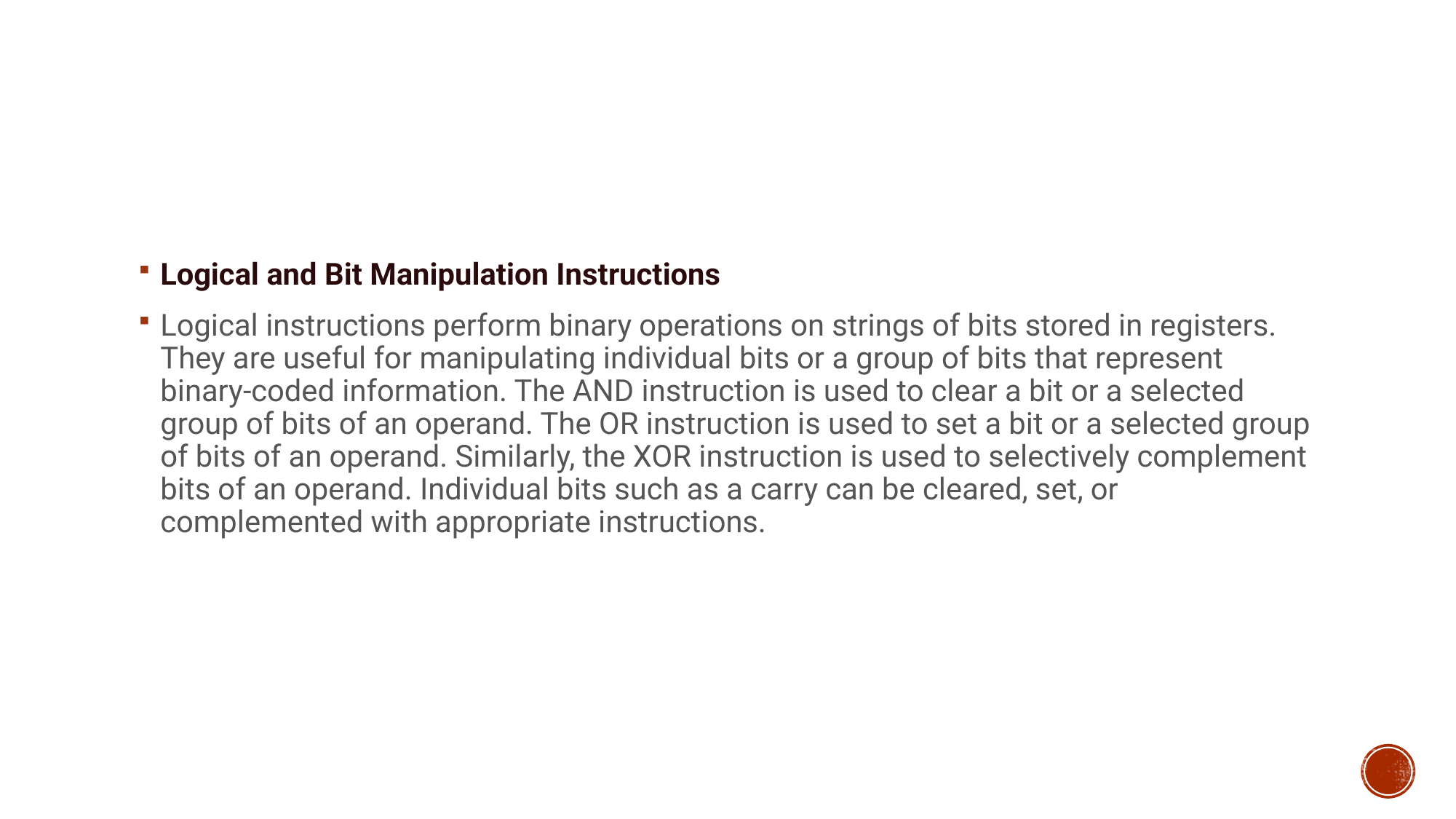

Logical and Bit Manipulation Instructions
Logical instructions perform binary operations on strings of bits stored in registers. They are useful for manipulating individual bits or a group of bits that represent binary-coded information. The AND instruction is used to clear a bit or a selected group of bits of an operand. The OR instruction is used to set a bit or a selected group of bits of an operand. Similarly, the XOR instruction is used to selectively complement bits of an operand. Individual bits such as a carry can be cleared, set, or complemented with appropriate instructions.